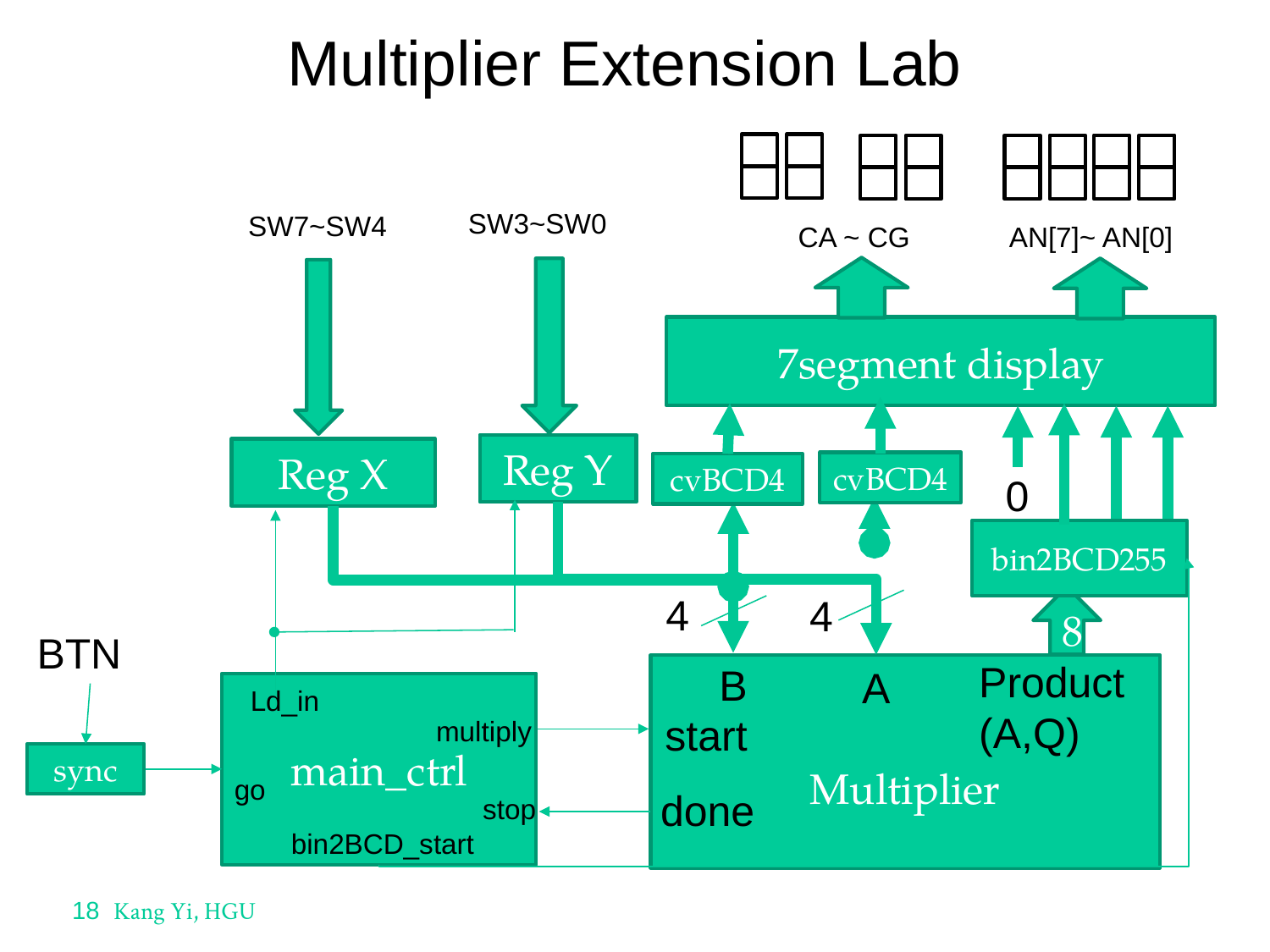

# Multiplier Extension Lab

SW3~SW0
SW7~SW4
AN[7]~ AN[0]
CA ~ CG

7segment display
Reg Y
Reg X
cvBCD4
cvBCD4
0
bin2BCD255
4
4
8
BTN
Product
(A,Q)
B
A

Multiplier
main_ctrl
Ld_in
start
multiply
sync
go
done
stop
bin2BCD_start
18  Kang Yi, HGU